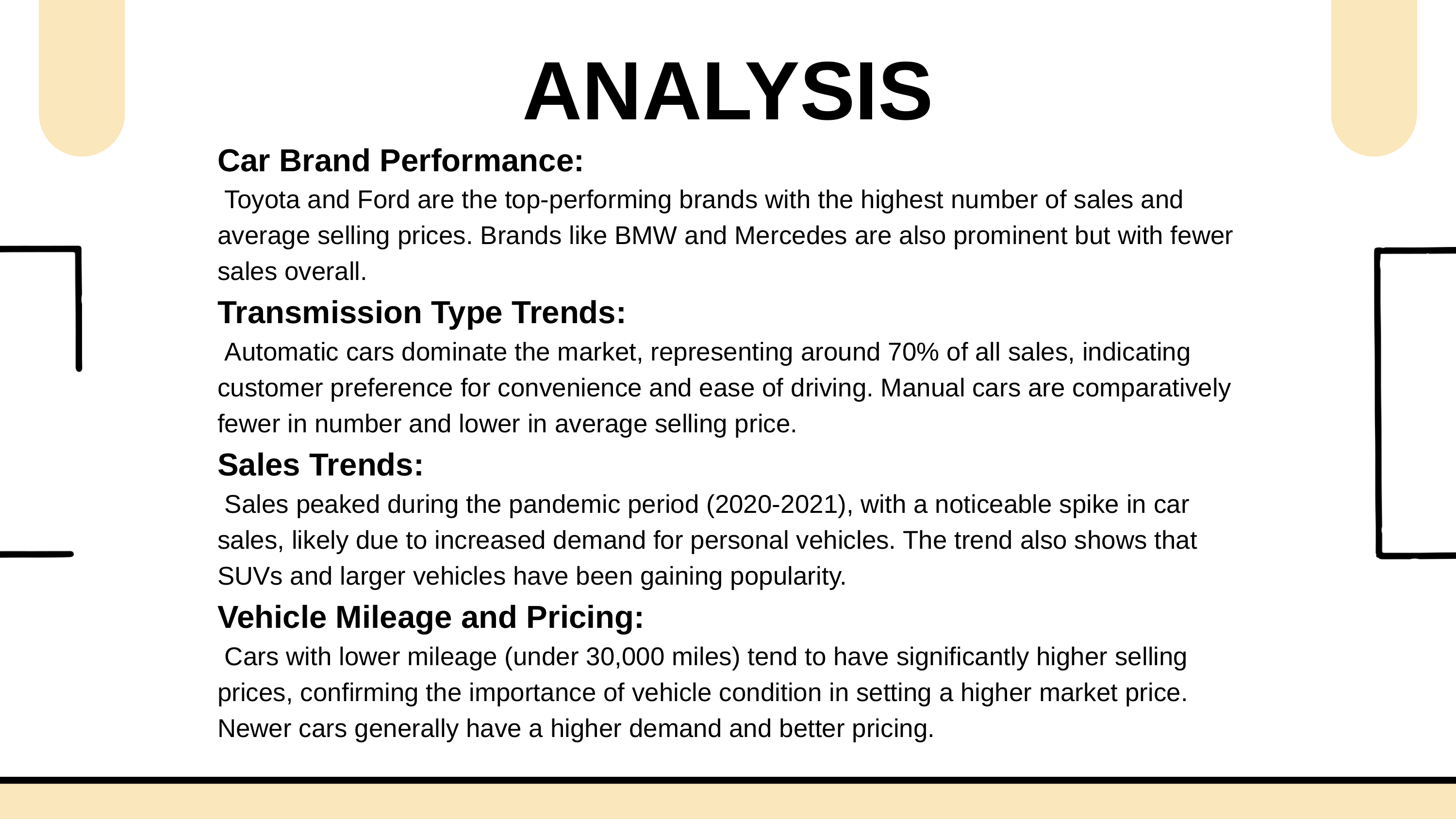

ANALYSIS
Car Brand Performance:
 Toyota and Ford are the top-performing brands with the highest number of sales and average selling prices. Brands like BMW and Mercedes are also prominent but with fewer sales overall.
Transmission Type Trends:
 Automatic cars dominate the market, representing around 70% of all sales, indicating customer preference for convenience and ease of driving. Manual cars are comparatively fewer in number and lower in average selling price.
Sales Trends:
 Sales peaked during the pandemic period (2020-2021), with a noticeable spike in car sales, likely due to increased demand for personal vehicles. The trend also shows that SUVs and larger vehicles have been gaining popularity.
Vehicle Mileage and Pricing:
 Cars with lower mileage (under 30,000 miles) tend to have significantly higher selling prices, confirming the importance of vehicle condition in setting a higher market price. Newer cars generally have a higher demand and better pricing.